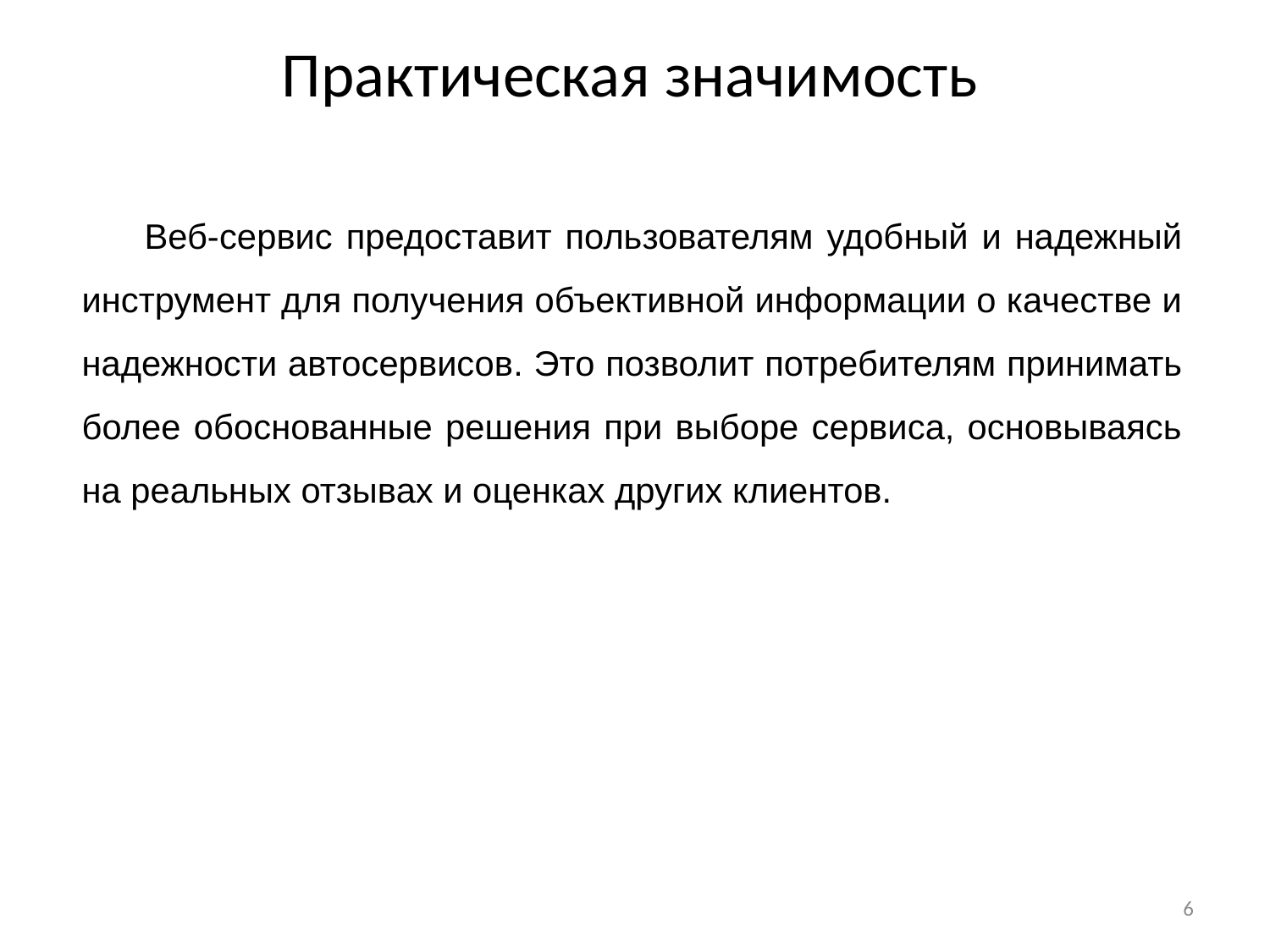

# Практическая значимость
Веб-сервис предоставит пользователям удобный и надежный инструмент для получения объективной информации о качестве и надежности автосервисов. Это позволит потребителям принимать более обоснованные решения при выборе сервиса, основываясь на реальных отзывах и оценках других клиентов.
6